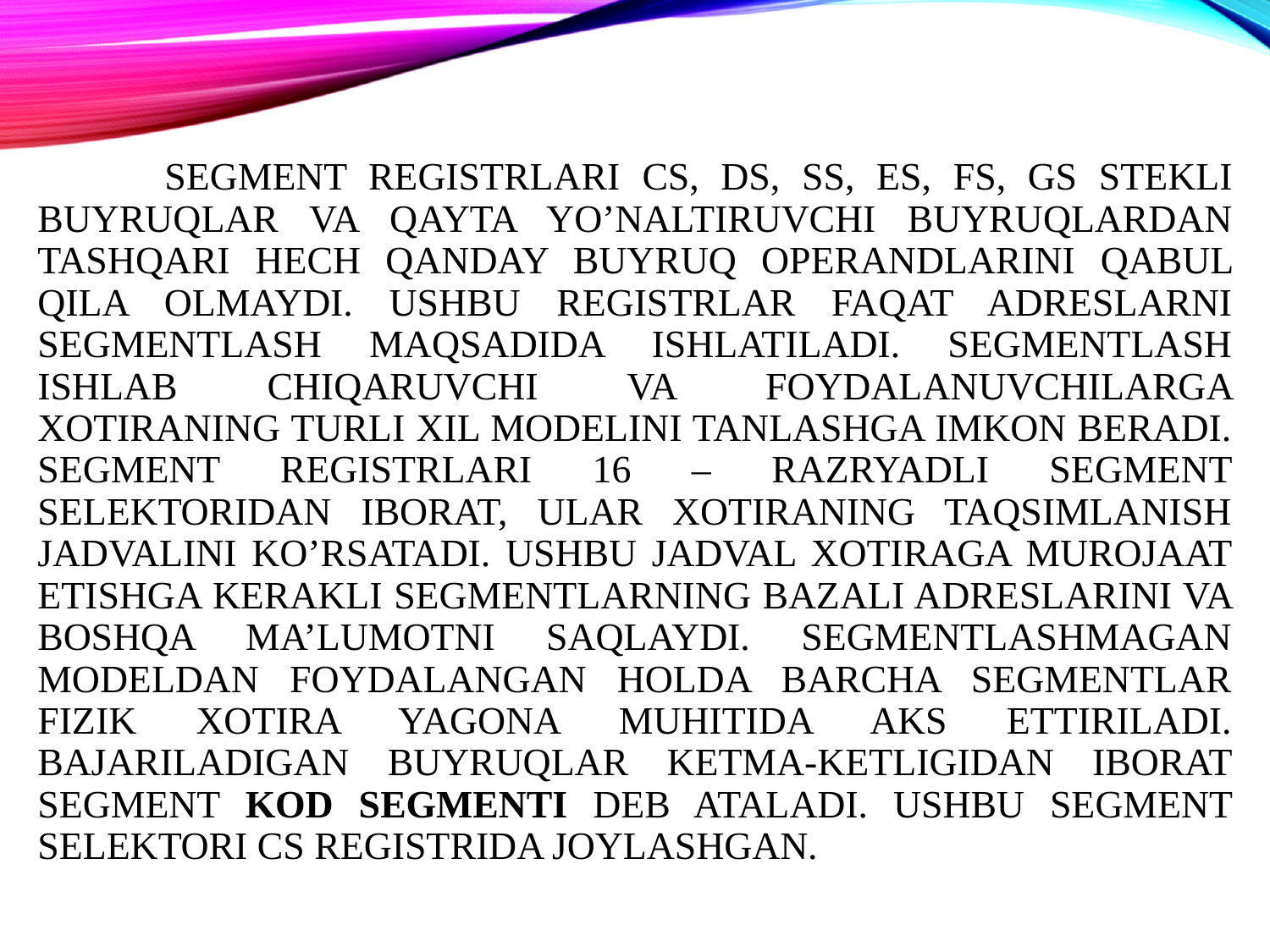

# Segment registrlari CS, DS, SS, ES, FS, GS stekli buyruqlar va qayta yo’naltiruvchi buyruqlardan tashqari hech qanday buyruq operandlarini qabul qila olmaydi. Ushbu registrlar faqat adreslarni segmentlash maqsadida ishlatiladi. Segmentlash ishlab chiqaruvchi va foydalanuvchilarga xotiraning turli xil modelini tanlashga imkon beradi. Segment registrlari 16 – razryadli segment selektoridan iborat, ular xotiraning taqsimlanish jadvalini ko’rsatadi. Ushbu jadval xotiraga murojaat etishga kerakli segmentlarning bazali adreslarini va boshqa ma’lumotni saqlaydi. Segmentlashmagan modeldan foydalangan holda barcha segmentlar fizik xotira yagona muhitida aks ettiriladi. Bajariladigan buyruqlar ketma-ketligidan iborat segment kod segmenti deb ataladi. Ushbu segment selektori CS registrida joylashgan.